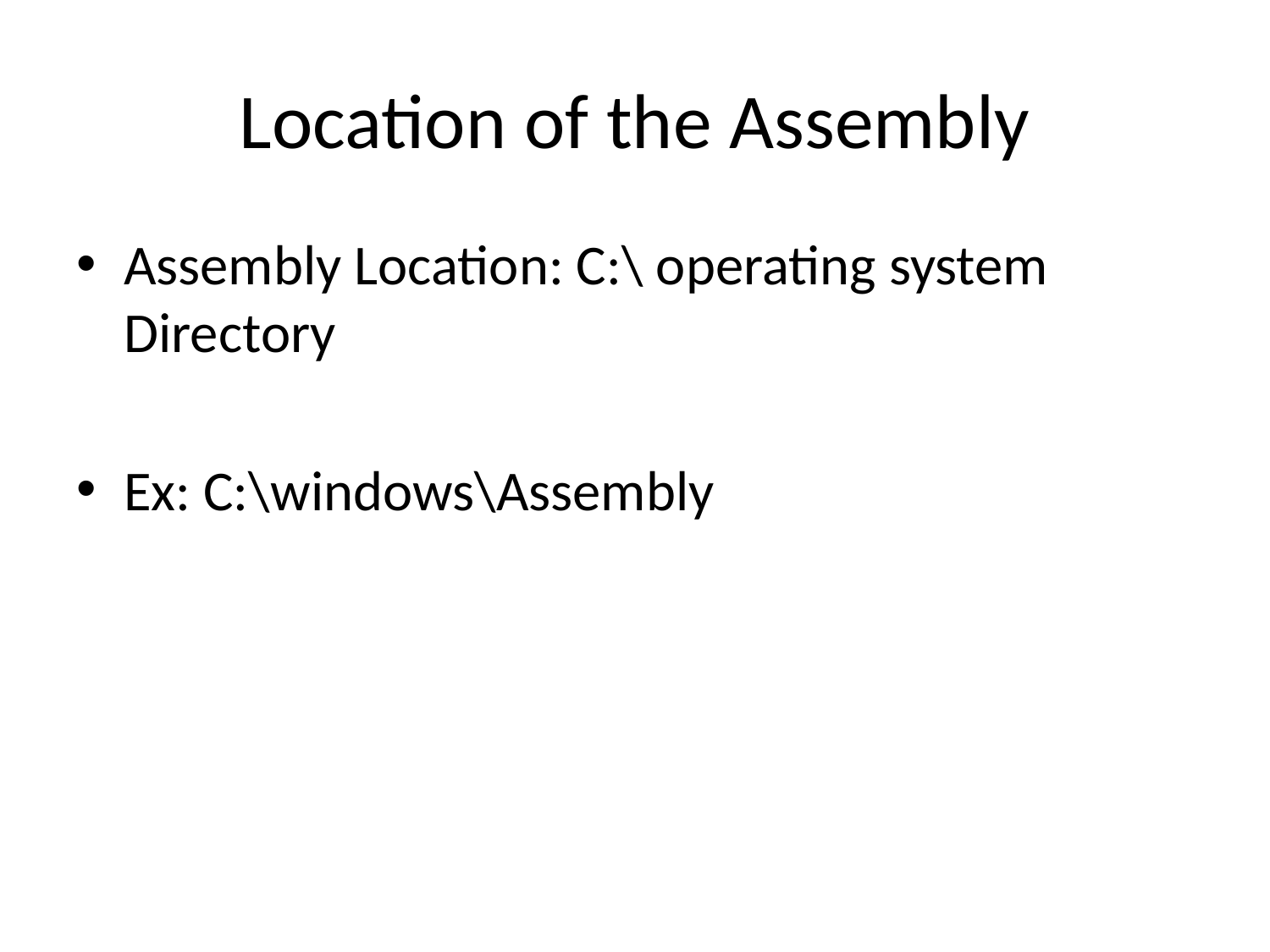

# Location of the Assembly
Assembly Location: C:\ operating system Directory

Ex: C:\windows\Assembly